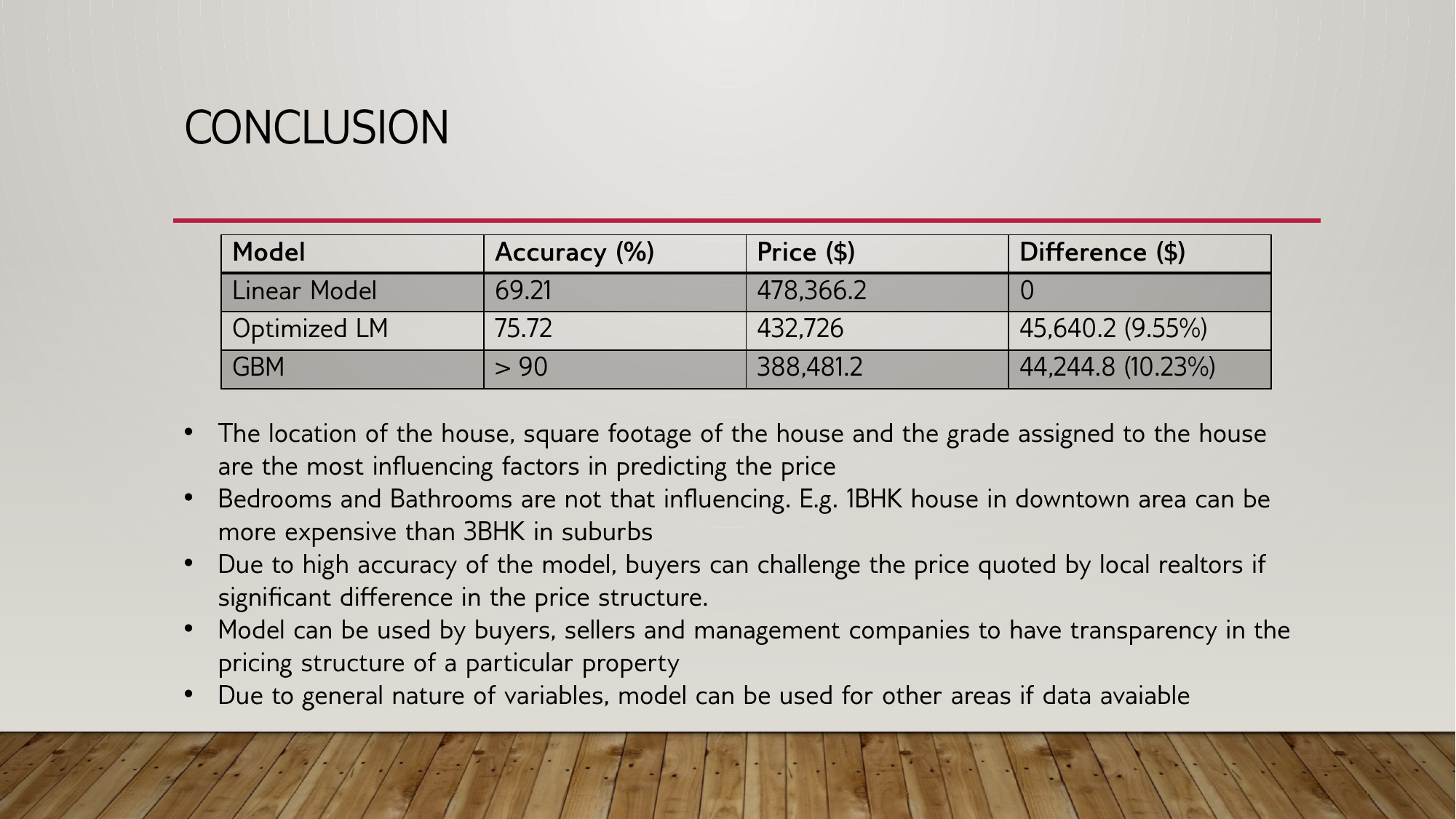

# Conclusion
| Model | Accuracy (%) | Price ($) | Difference ($) |
| --- | --- | --- | --- |
| Linear Model | 69.21 | 478,366.2 | 0 |
| Optimized LM | 75.72 | 432,726 | 45,640.2 (9.55%) |
| GBM | > 90 | 388,481.2 | 44,244.8 (10.23%) |
The location of the house, square footage of the house and the grade assigned to the house are the most influencing factors in predicting the price
Bedrooms and Bathrooms are not that influencing. E.g. 1BHK house in downtown area can be more expensive than 3BHK in suburbs
Due to high accuracy of the model, buyers can challenge the price quoted by local realtors if significant difference in the price structure.
Model can be used by buyers, sellers and management companies to have transparency in the pricing structure of a particular property
Due to general nature of variables, model can be used for other areas if data avaiable